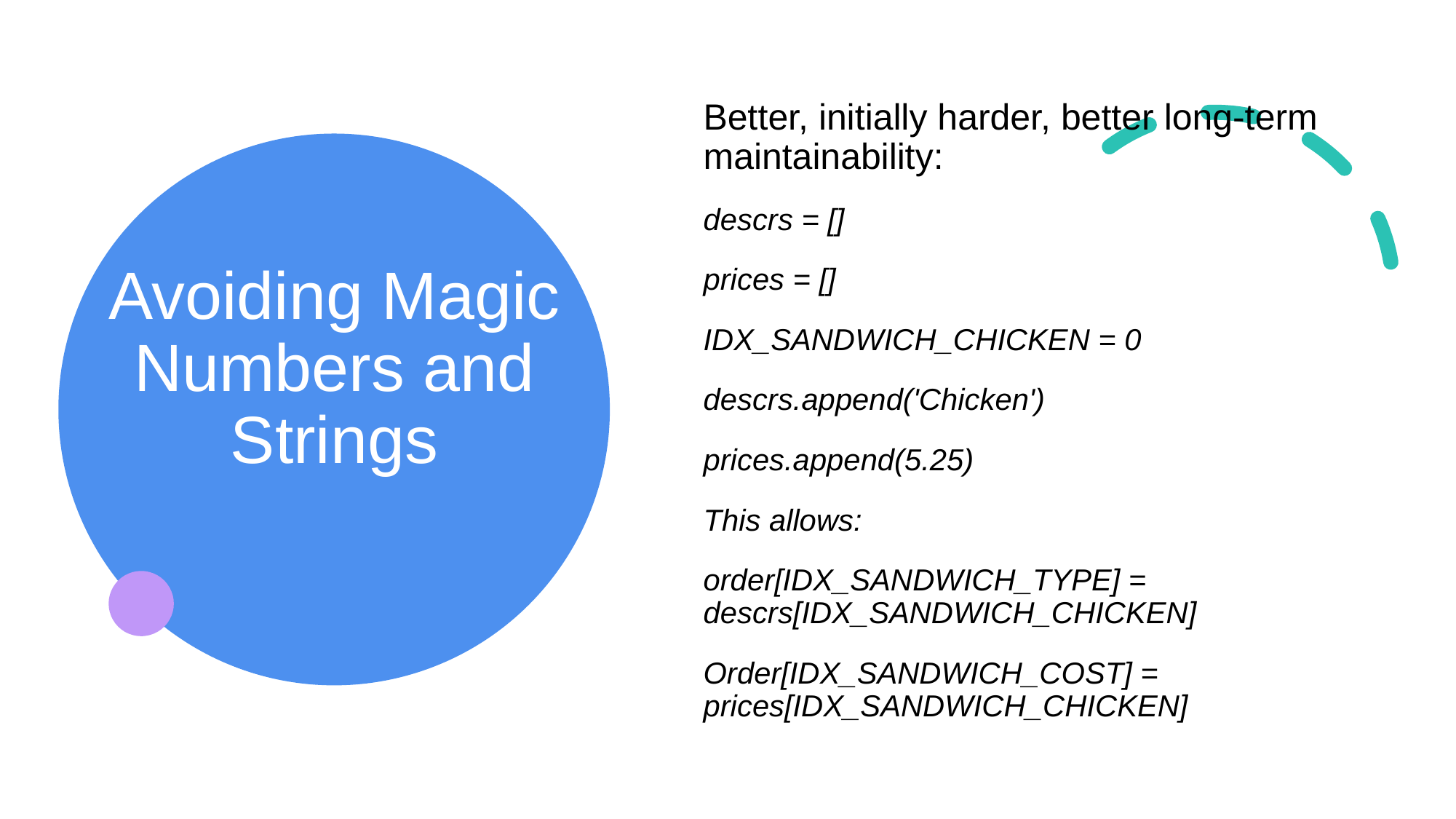

Better, initially harder, better long-term maintainability:
descrs = []
prices = []
IDX_SANDWICH_CHICKEN = 0
descrs.append('Chicken')
prices.append(5.25)
This allows:
order[IDX_SANDWICH_TYPE] = descrs[IDX_SANDWICH_CHICKEN]
Order[IDX_SANDWICH_COST] = prices[IDX_SANDWICH_CHICKEN]
# Avoiding Magic Numbers and Strings